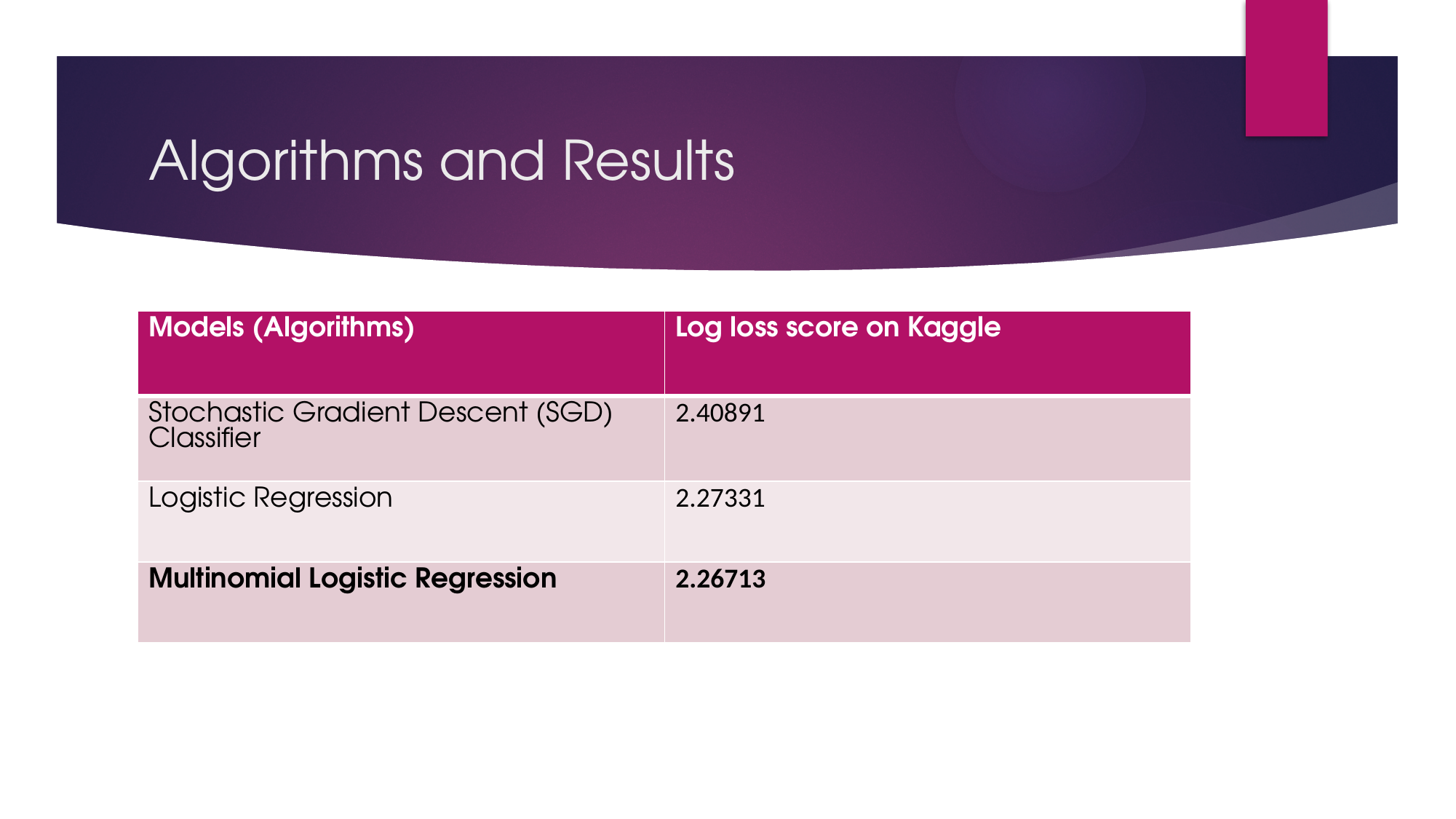

# Algorithms and Results
| Models (Algorithms) | Log loss score on Kaggle |
| --- | --- |
| Stochastic Gradient Descent (SGD) Classifier | 2.40891 |
| Logistic Regression | 2.27331 |
| Multinomial Logistic Regression | 2.26713 |